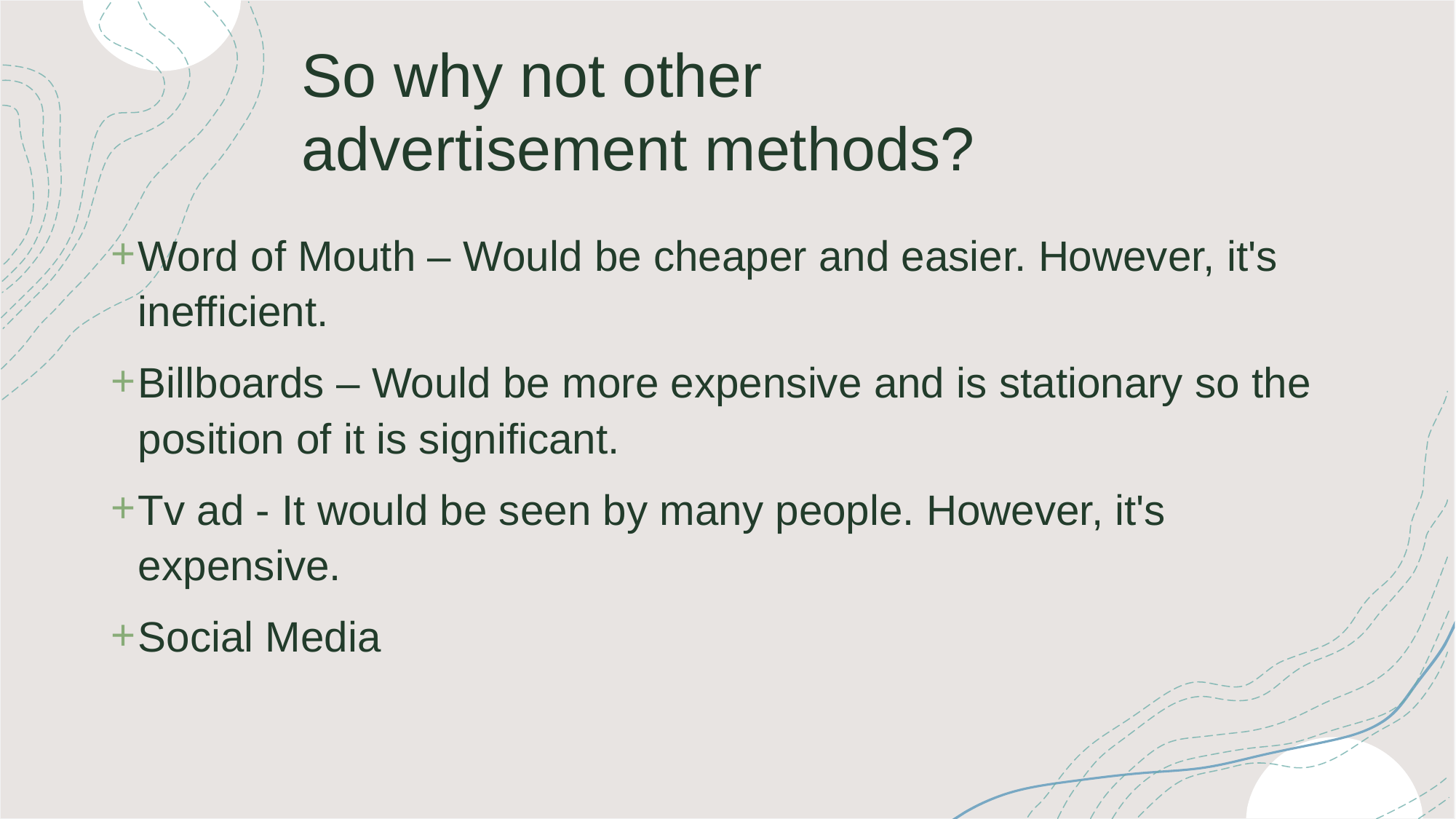

# So why not other advertisement methods?
Word of Mouth – Would be cheaper and easier. However, it's inefficient.
Billboards – Would be more expensive and is stationary so the position of it is significant.
Tv ad - It would be seen by many people. However, it's expensive.
Social Media